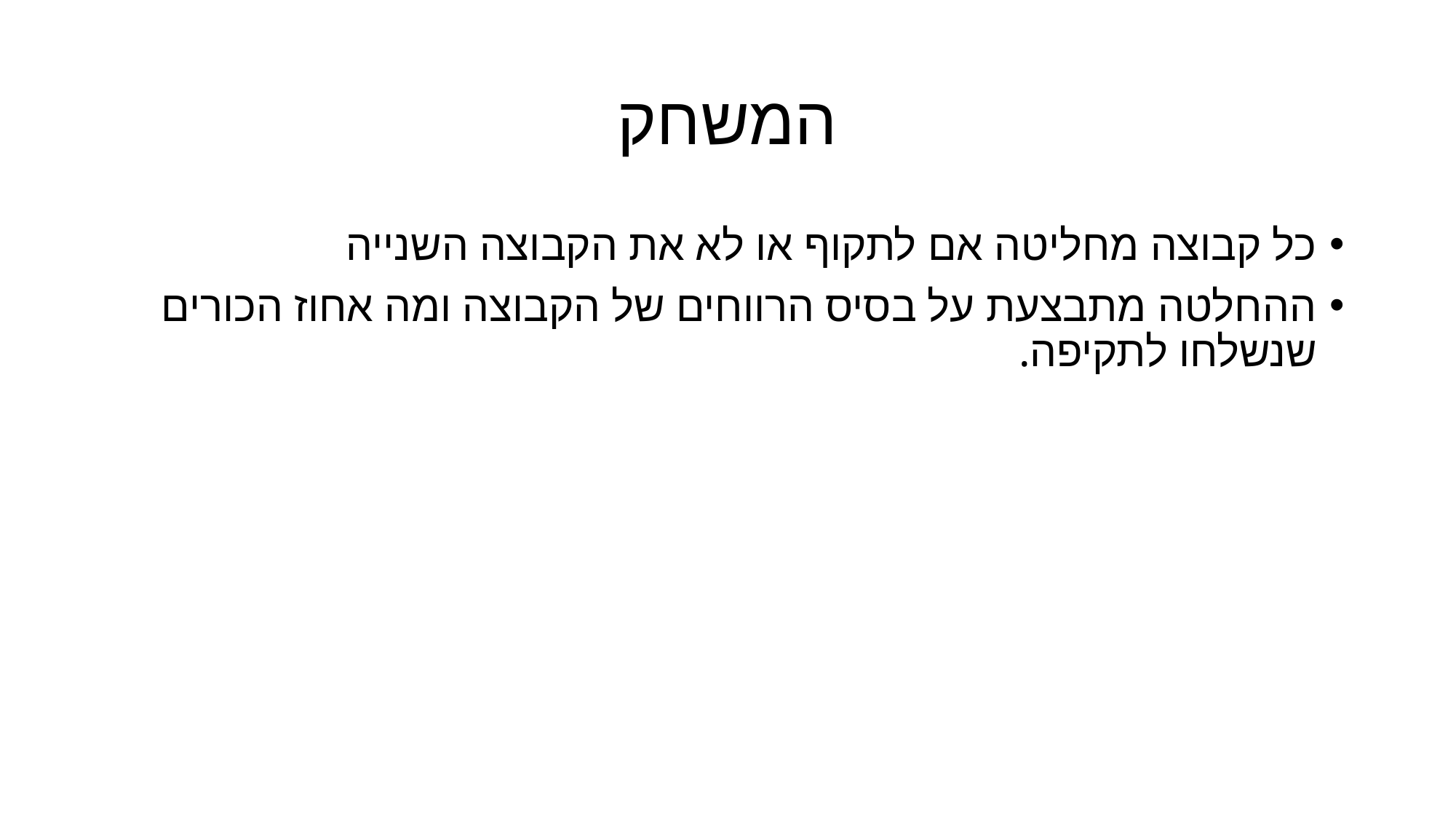

# המשחק
כל קבוצה מחליטה אם לתקוף או לא את הקבוצה השנייה
ההחלטה מתבצעת על בסיס הרווחים של הקבוצה ומה אחוז הכורים שנשלחו לתקיפה.